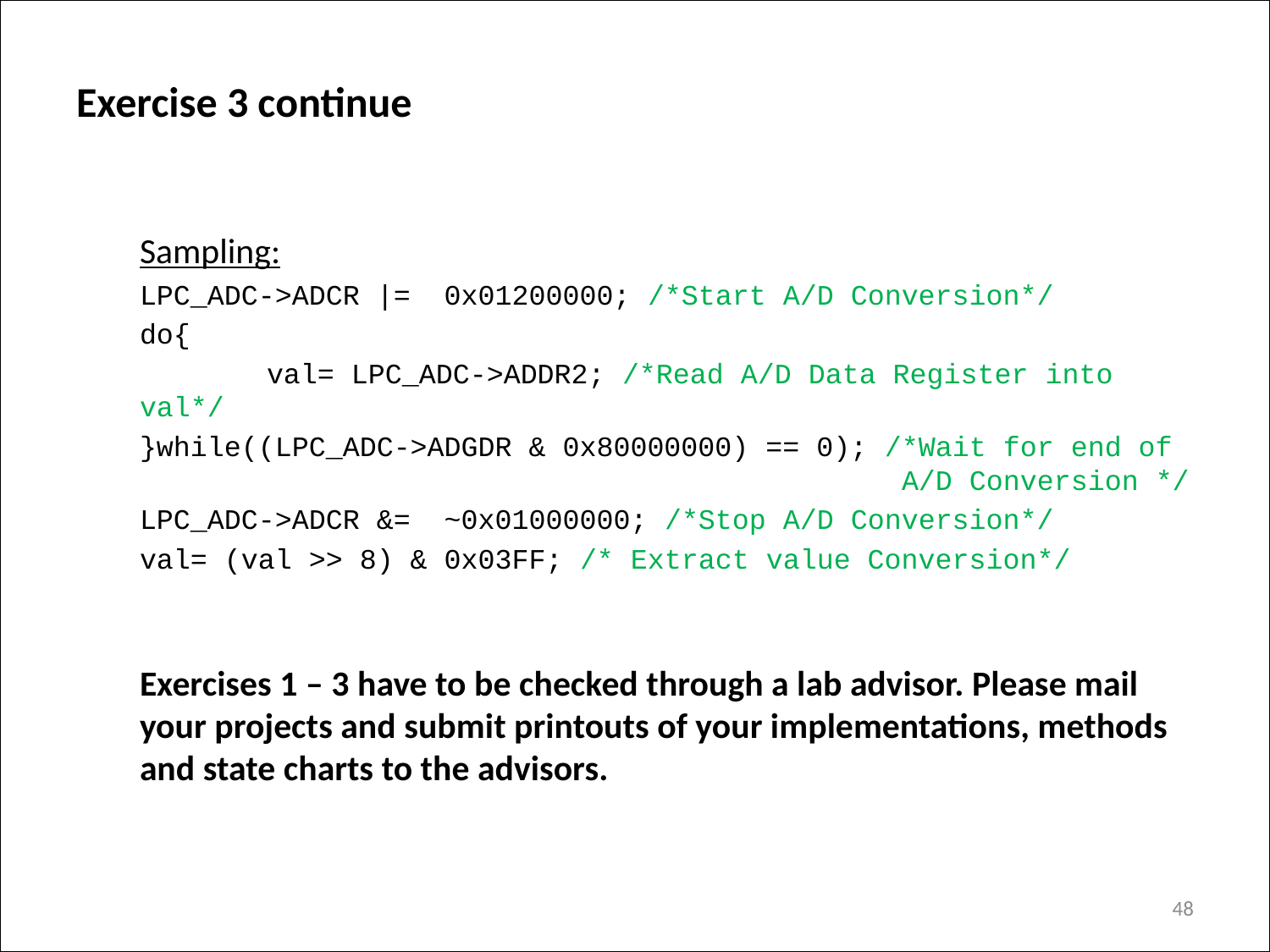

# Exercise 3 continue
Sampling:
LPC_ADC->ADCR |=  0x01200000; /*Start A/D Conversion*/
do{
	val= LPC_ADC->ADDR2; /*Read A/D Data Register into val*/
}while((LPC_ADC->ADGDR & 0x80000000) == 0); /*Wait for end of 						A/D Conversion */
LPC_ADC->ADCR &=  ~0x01000000; /*Stop A/D Conversion*/
val= (val >> 8) & 0x03FF; /* Extract value Conversion*/

Exercises 1 – 3 have to be checked through a lab advisor. Please mail your projects and submit printouts of your implementations, methods and state charts to the advisors.
48